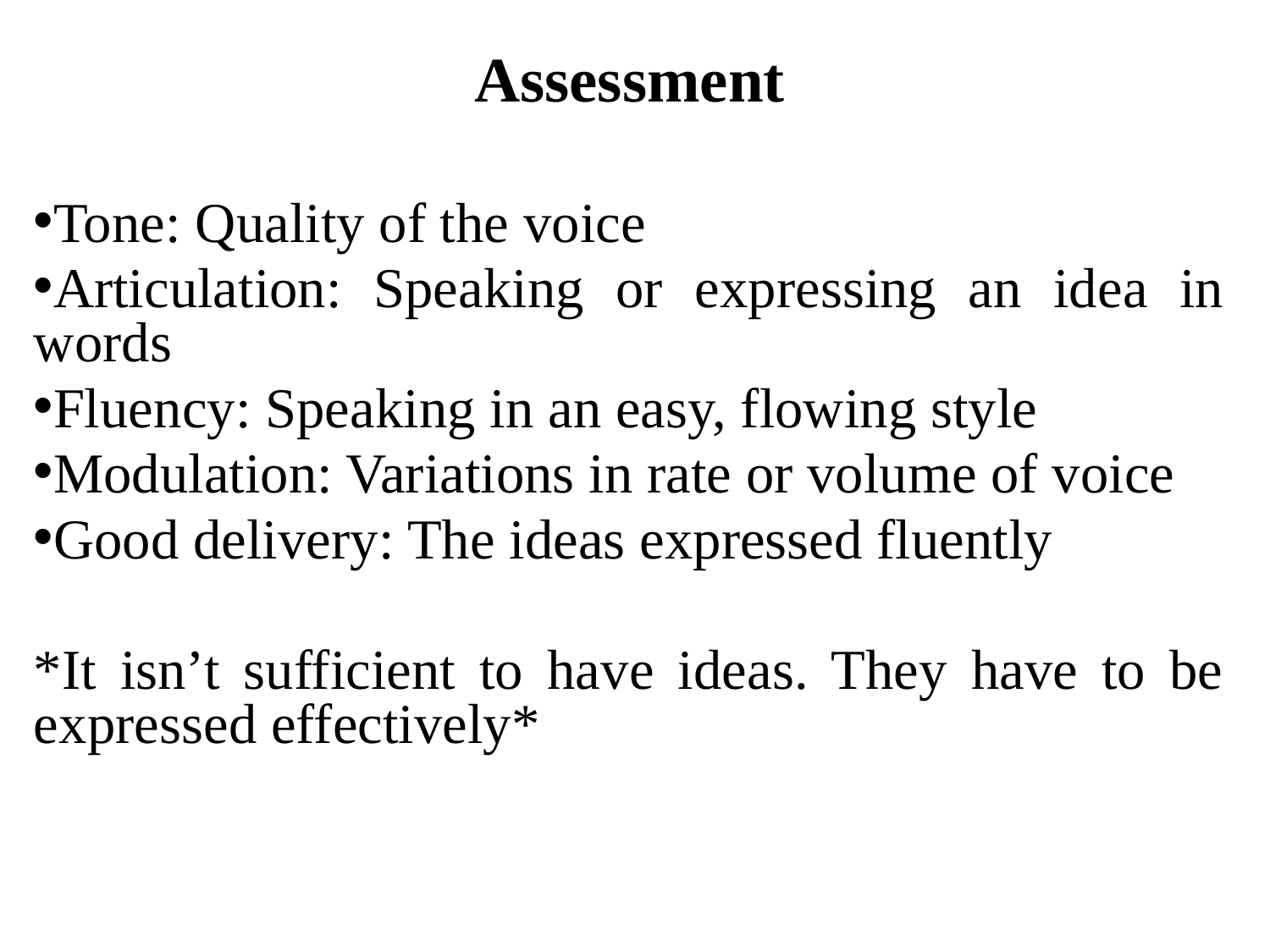

Assessment

Tone: Quality of the voice
Articulation: Speaking or expressing an idea in words
Fluency: Speaking in an easy, flowing style
Modulation: Variations in rate or volume of voice
Good delivery: The ideas expressed fluently

*It isn’t sufficient to have ideas. They have to be expressed effectively*